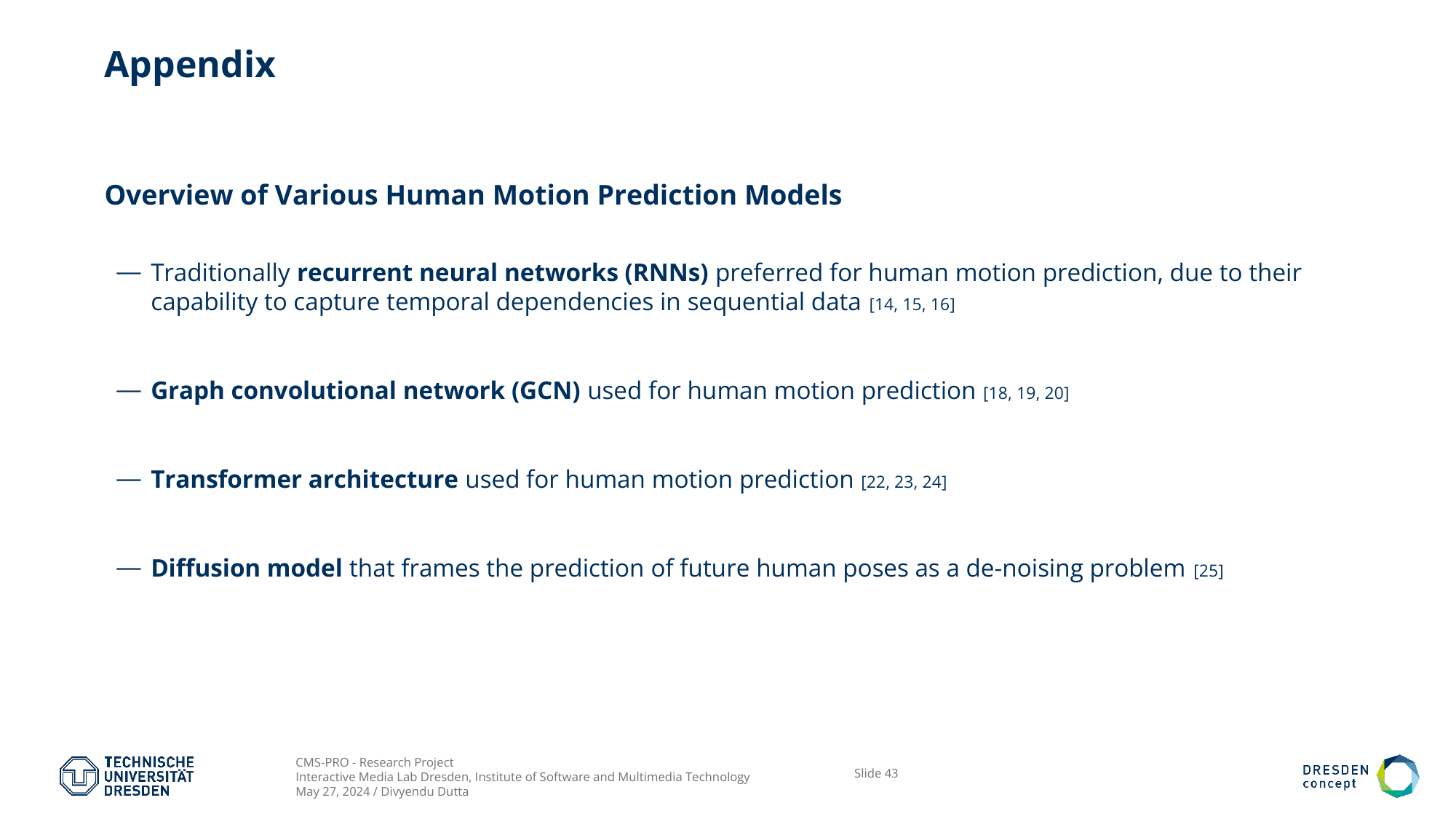

# Appendix
Overview of Various Human Motion Prediction Models

Traditionally recurrent neural networks (RNNs) preferred for human motion prediction, due to their capability to capture temporal dependencies in sequential data [14, 15, 16]

Graph convolutional network (GCN) used for human motion prediction [18, 19, 20]

Transformer architecture used for human motion prediction [22, 23, 24]

Diffusion model that frames the prediction of future human poses as a de-noising problem [25]